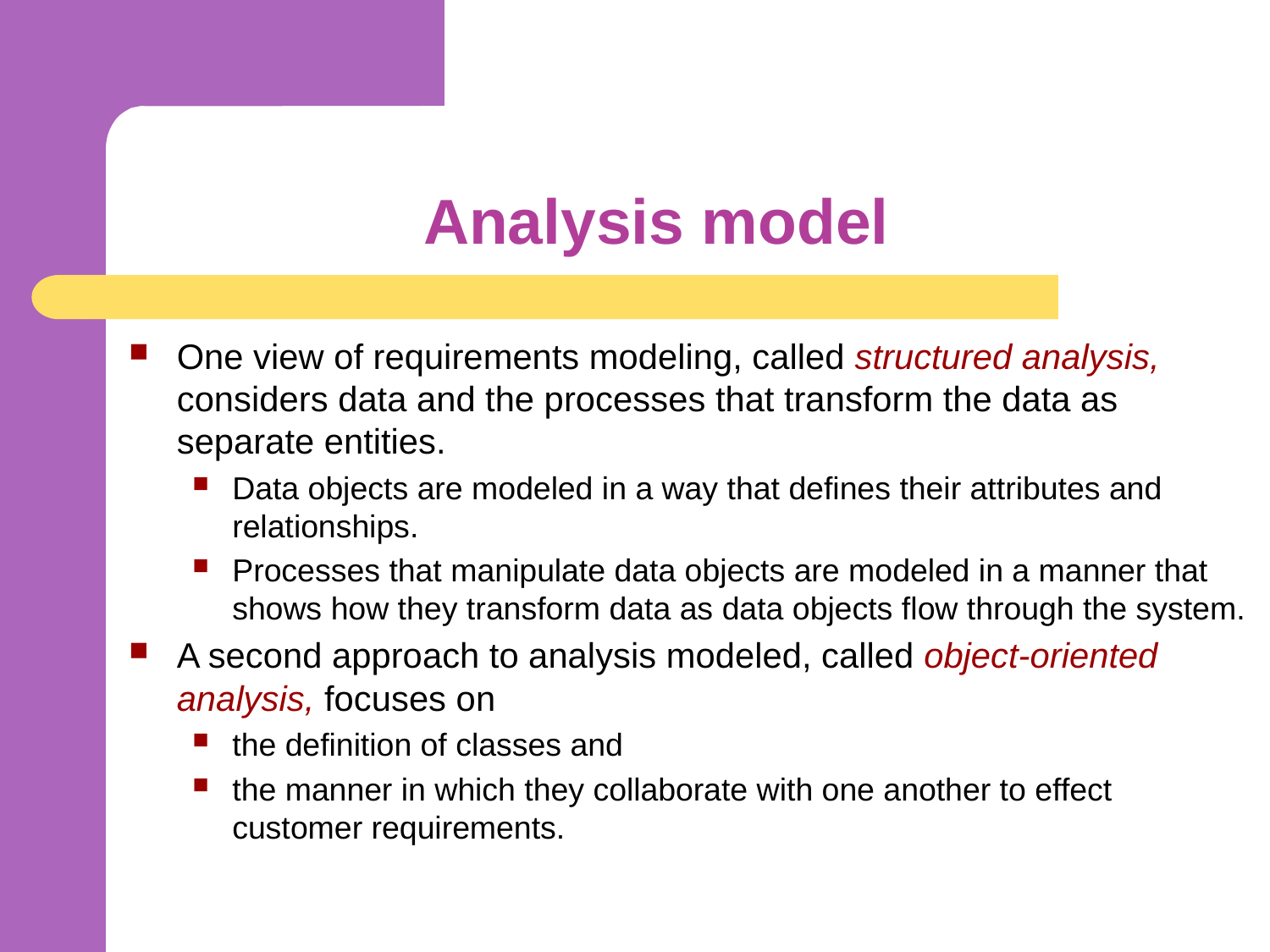

# Analysis model
One view of requirements modeling, called structured analysis, considers data and the processes that transform the data as separate entities.
Data objects are modeled in a way that defines their attributes and relationships.
Processes that manipulate data objects are modeled in a manner that shows how they transform data as data objects flow through the system.
A second approach to analysis modeled, called object-oriented analysis, focuses on
the definition of classes and
the manner in which they collaborate with one another to effect customer requirements.